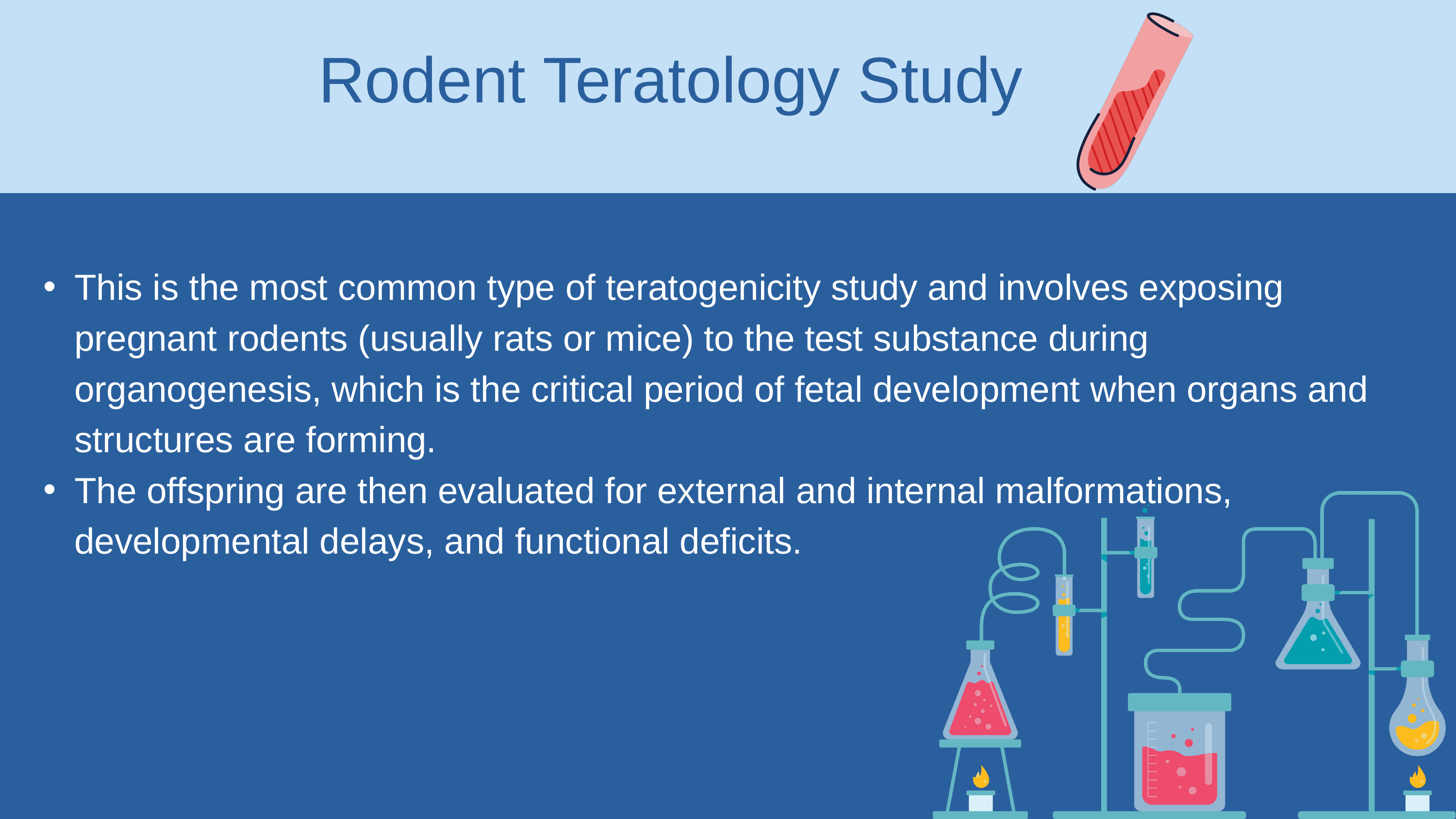

Rodent Teratology Study
This is the most common type of teratogenicity study and involves exposing pregnant rodents (usually rats or mice) to the test substance during organogenesis, which is the critical period of fetal development when organs and structures are forming.
The offspring are then evaluated for external and internal malformations, developmental delays, and functional deficits.